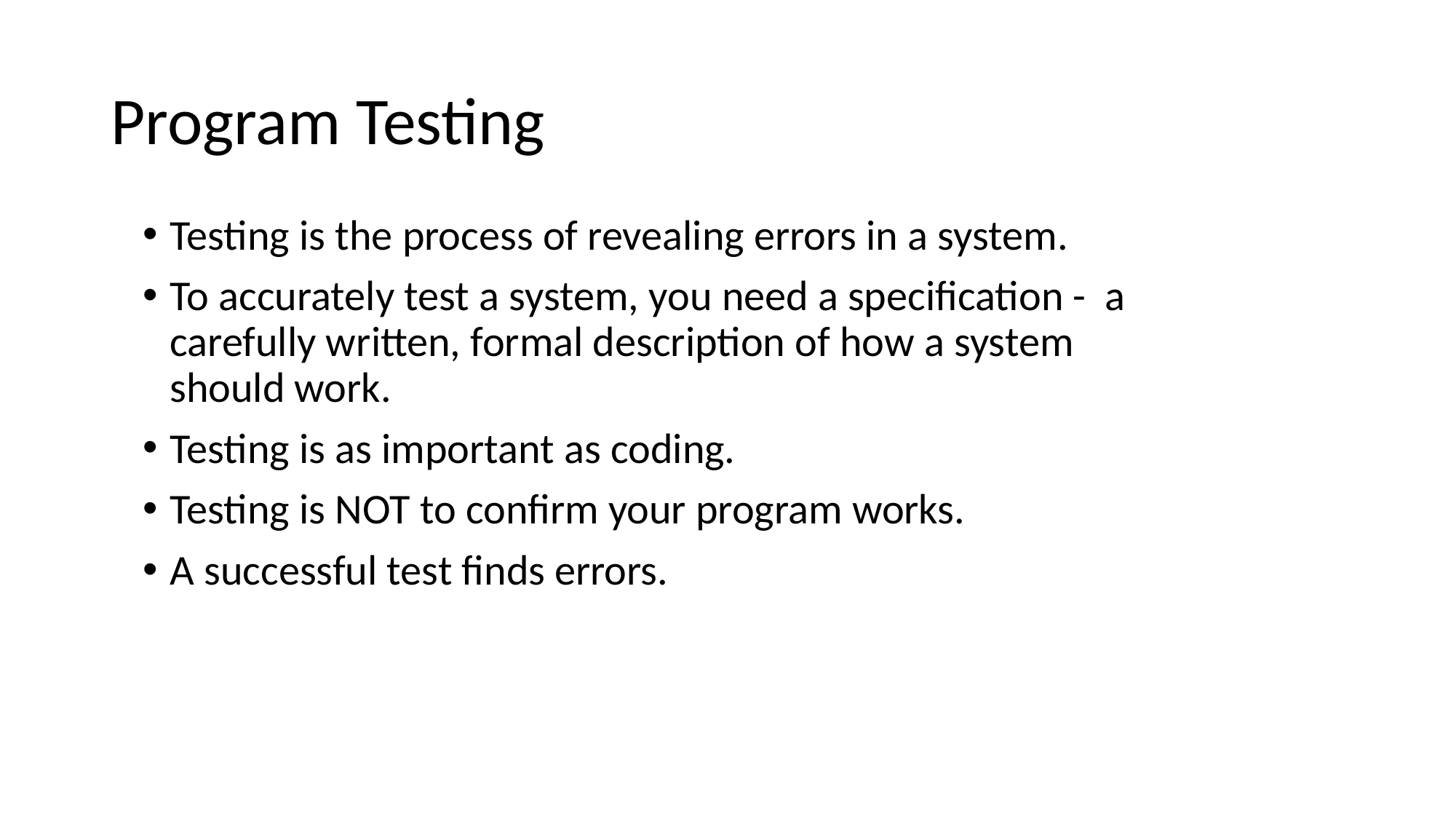

# Program Testing
Testing is the process of revealing errors in a system.
To accurately test a system, you need a specification -  a carefully written, formal description of how a system should work.
Testing is as important as coding.
Testing is NOT to confirm your program works.
A successful test finds errors.